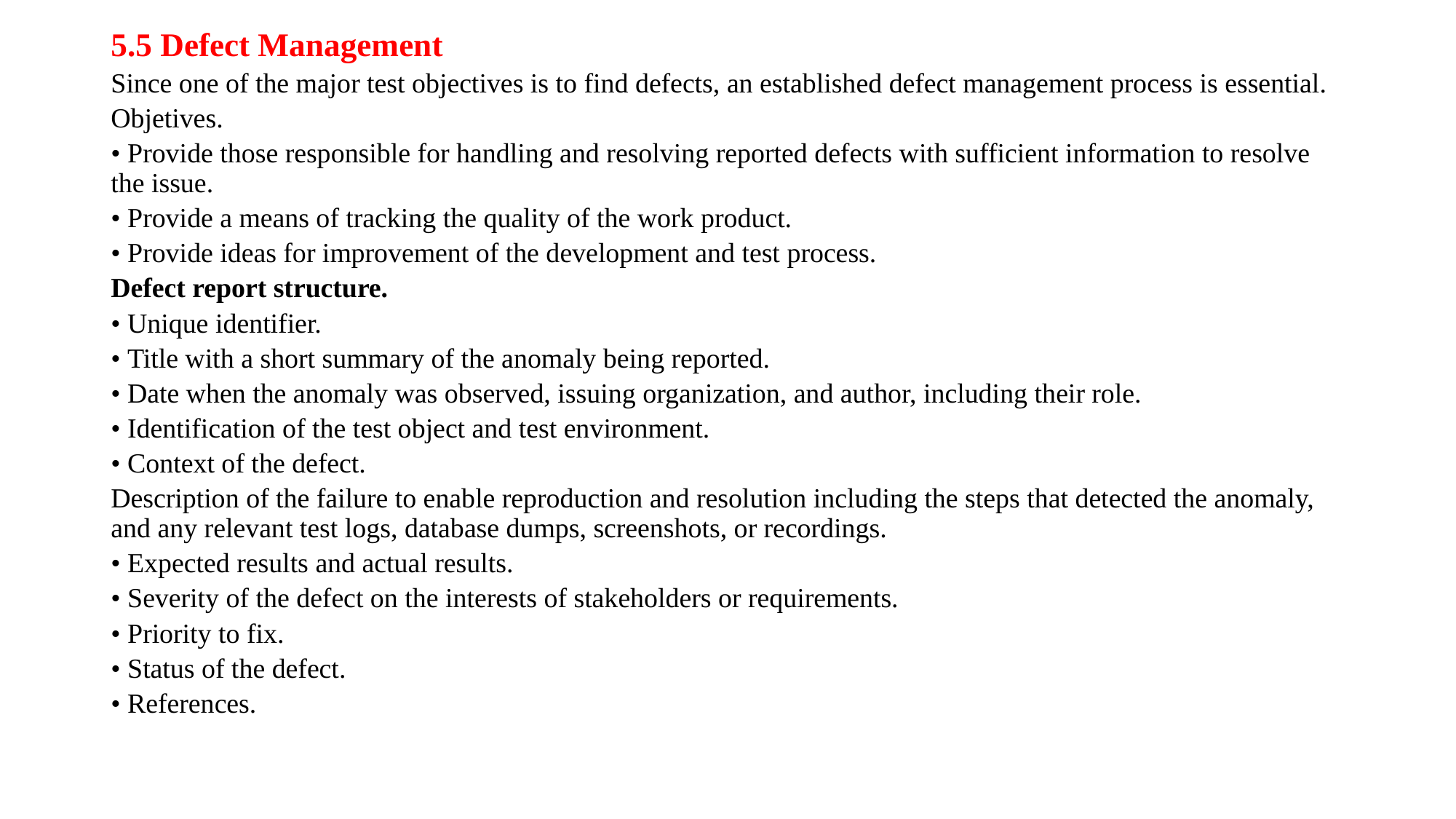

5.5 Defect Management
Since one of the major test objectives is to find defects, an established defect management process is essential.
Objetives.
• Provide those responsible for handling and resolving reported defects with sufficient information to resolve the issue.
• Provide a means of tracking the quality of the work product.
• Provide ideas for improvement of the development and test process.
Defect report structure.
• Unique identifier.
• Title with a short summary of the anomaly being reported.
• Date when the anomaly was observed, issuing organization, and author, including their role.
• Identification of the test object and test environment.
• Context of the defect.
Description of the failure to enable reproduction and resolution including the steps that detected the anomaly, and any relevant test logs, database dumps, screenshots, or recordings.
• Expected results and actual results.
• Severity of the defect on the interests of stakeholders or requirements.
• Priority to fix.
• Status of the defect.
• References.